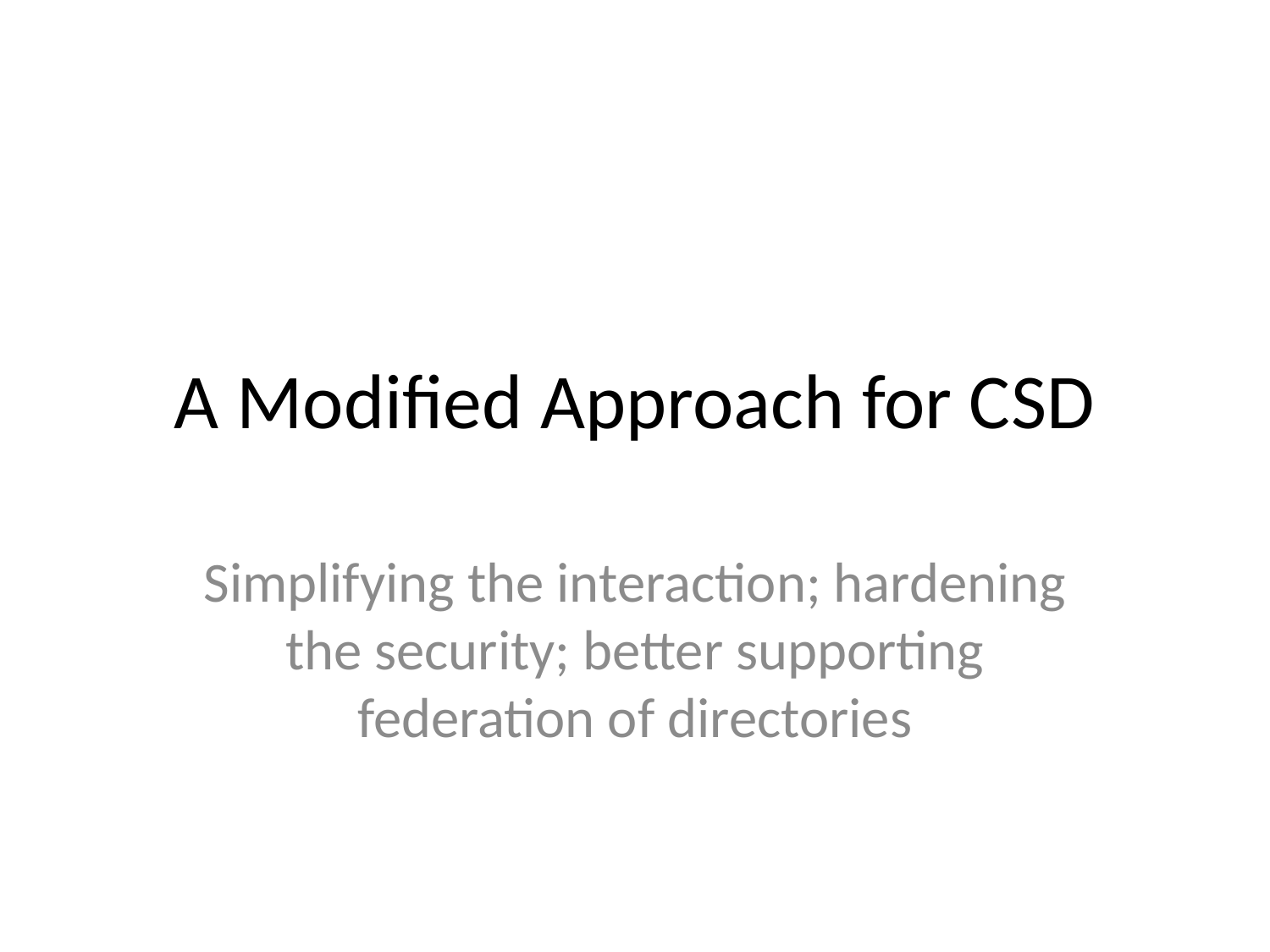

# A Modified Approach for CSD
Simplifying the interaction; hardening the security; better supporting federation of directories